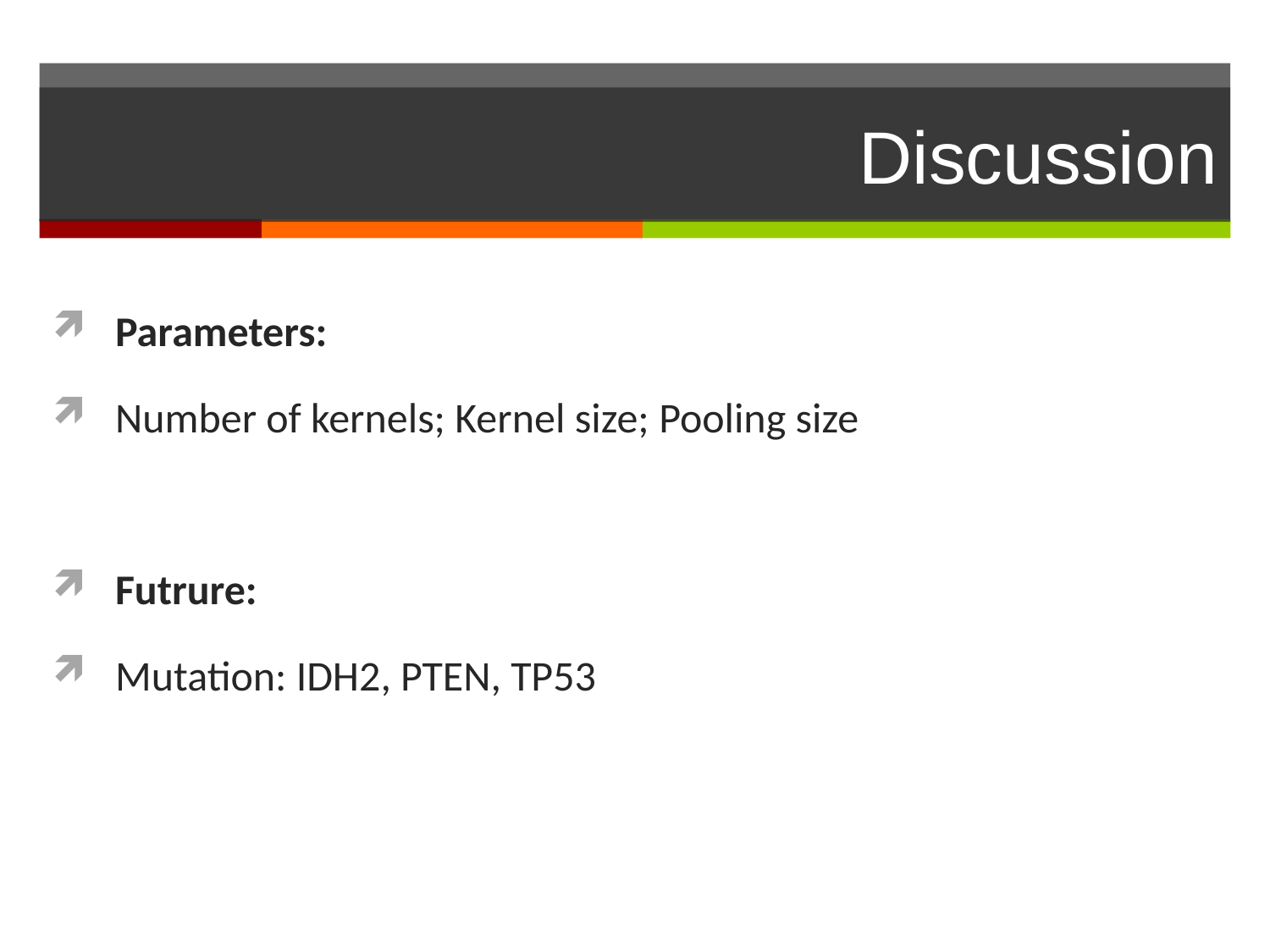

# Discussion
Parameters:
Number of kernels; Kernel size; Pooling size

Futrure:
Mutation: IDH2, PTEN, TP53